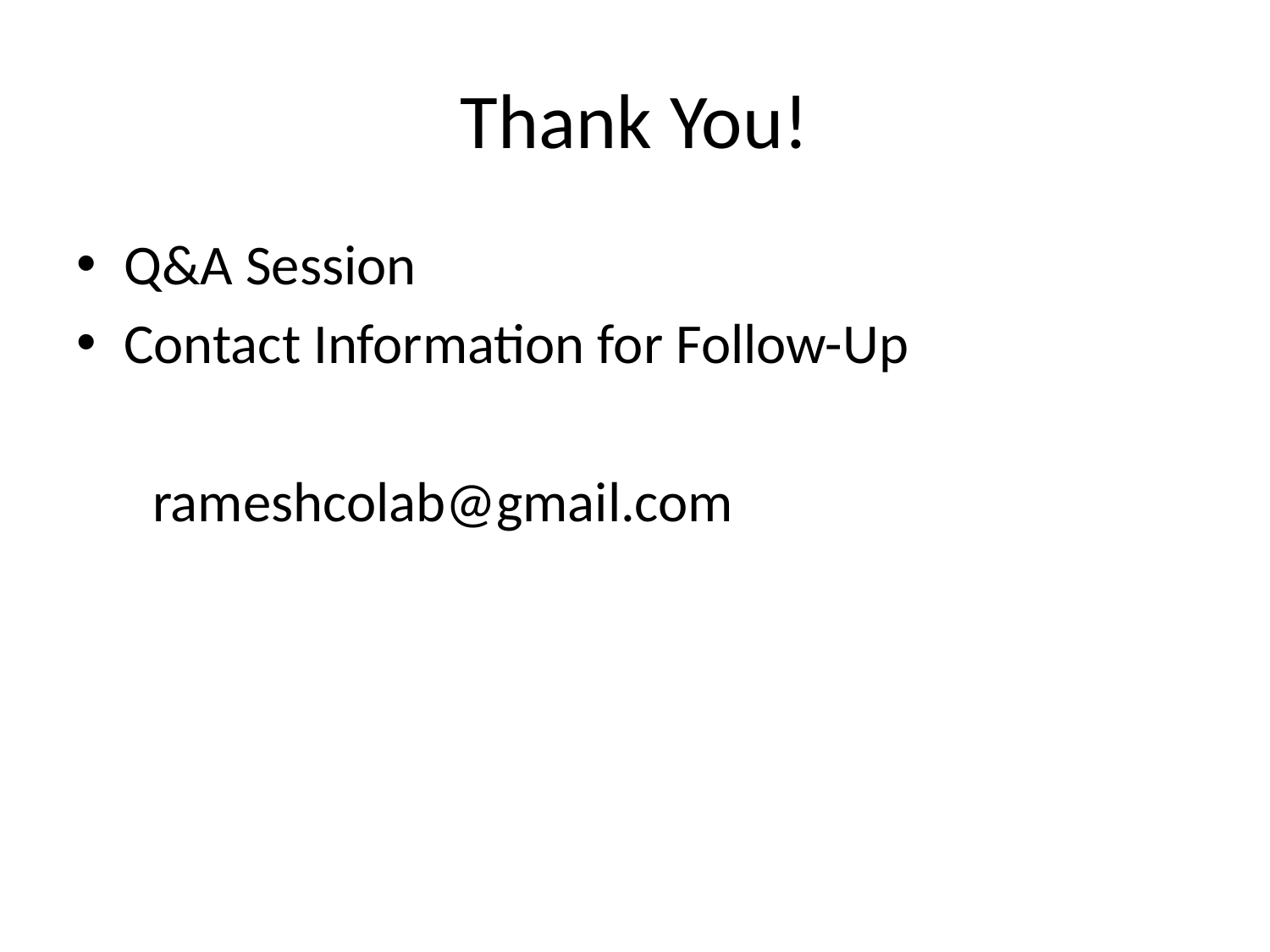

# Thank You!
Q&A Session
Contact Information for Follow-Up

      rameshcolab@gmail.com